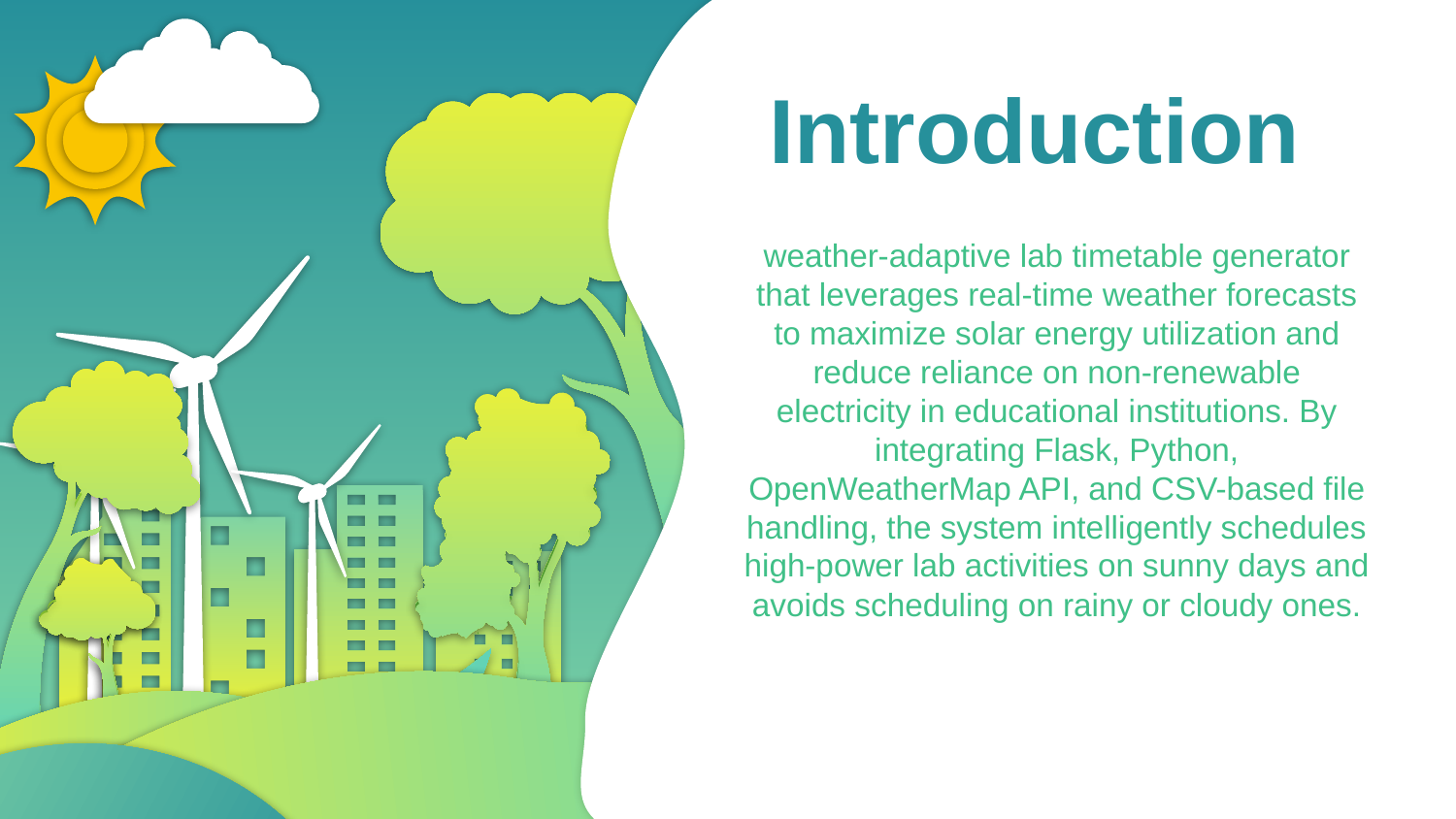

# Introduction
weather-adaptive lab timetable generator that leverages real-time weather forecasts to maximize solar energy utilization and reduce reliance on non-renewable electricity in educational institutions. By integrating Flask, Python, OpenWeatherMap API, and CSV-based file handling, the system intelligently schedules high-power lab activities on sunny days and avoids scheduling on rainy or cloudy ones.